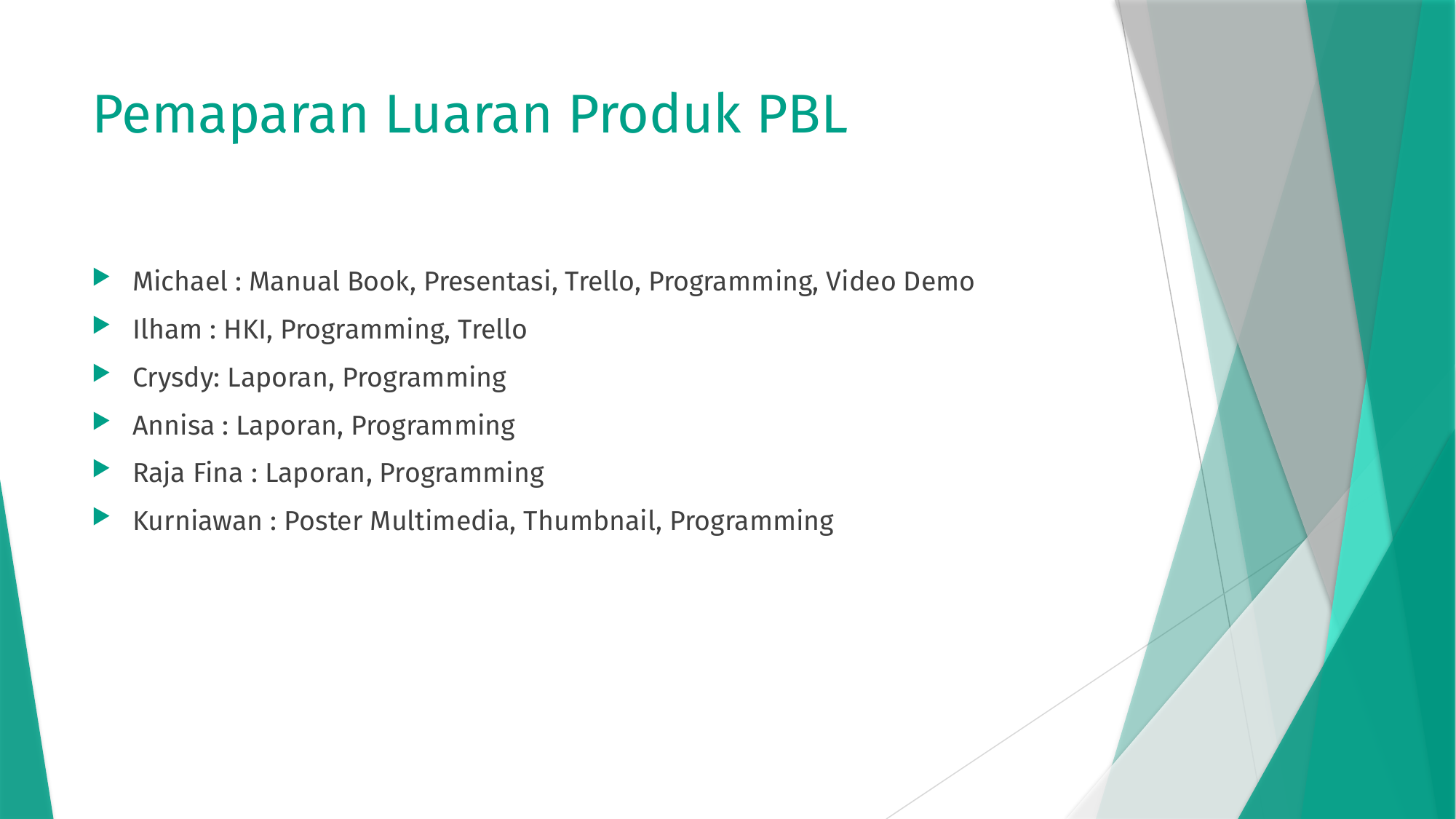

# Pemaparan Luaran Produk PBL
Michael : Manual Book, Presentasi, Trello, Programming, Video Demo
Ilham : HKI, Programming, Trello
Crysdy: Laporan, Programming
Annisa : Laporan, Programming
Raja Fina : Laporan, Programming
Kurniawan : Poster Multimedia, Thumbnail, Programming